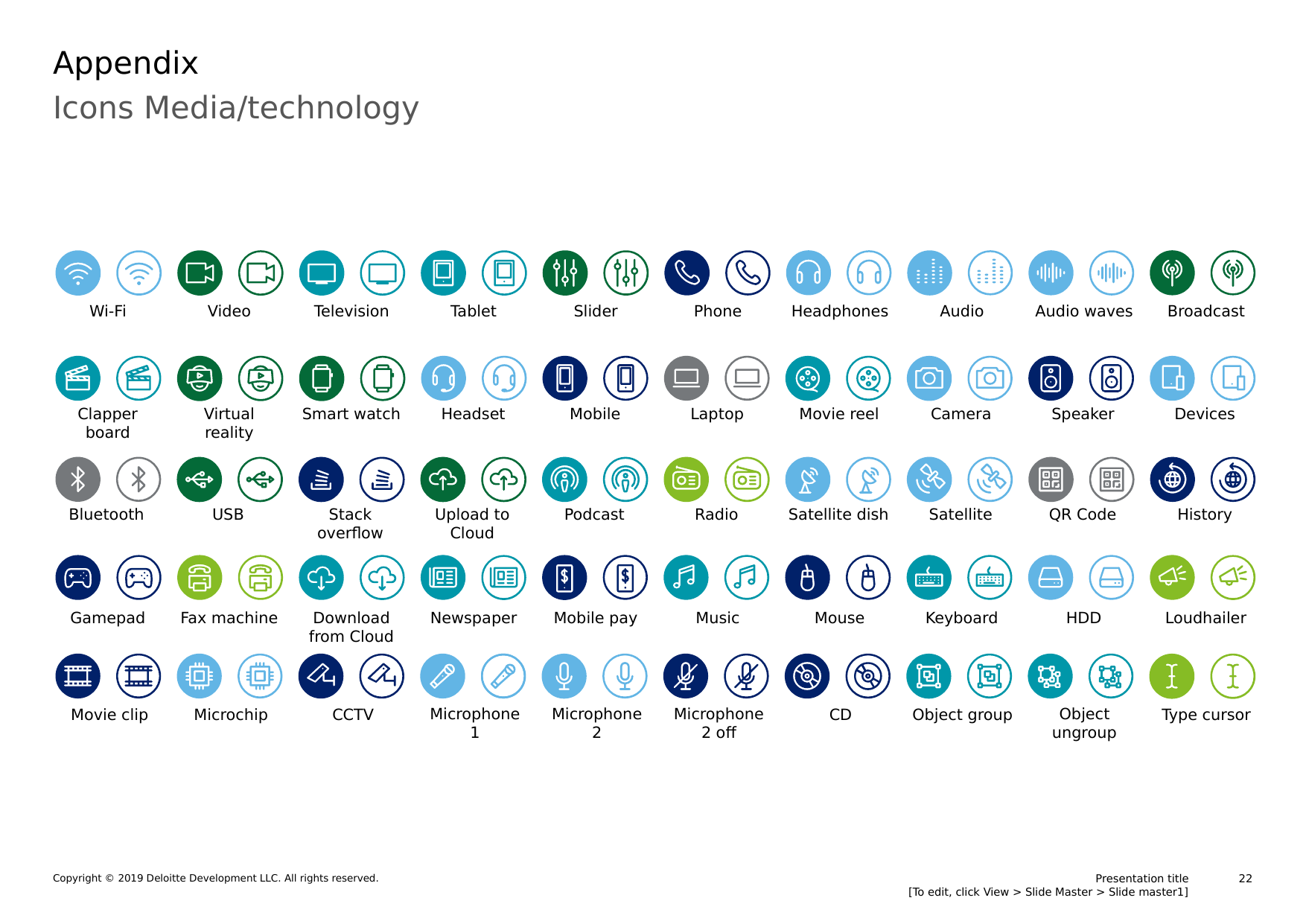

# Appendix
Icons Media/technology

Wi-Fi
Video
Television
Tablet
Slider
Phone
Audio
Broadcast
Headphones
Audio waves

Smart watch
Headset
Mobile
Laptop
Movie reel
Camera
Speaker
Devices
Clapper board
Virtual reality

Bluetooth
USB
Podcast
Radio
Satellite dish
Satellite
QR Code
History
Stack overflow
Upload to Cloud

Gamepad
Fax machine
Newspaper
Mobile pay
Music
Mouse
Keyboard
HDD
Loudhailer
Download from Cloud

Movie clip
Microchip
CCTV
CD
Type cursor
Microphone 1
Microphone 2
Microphone 2 off
Object group
Object ungroup